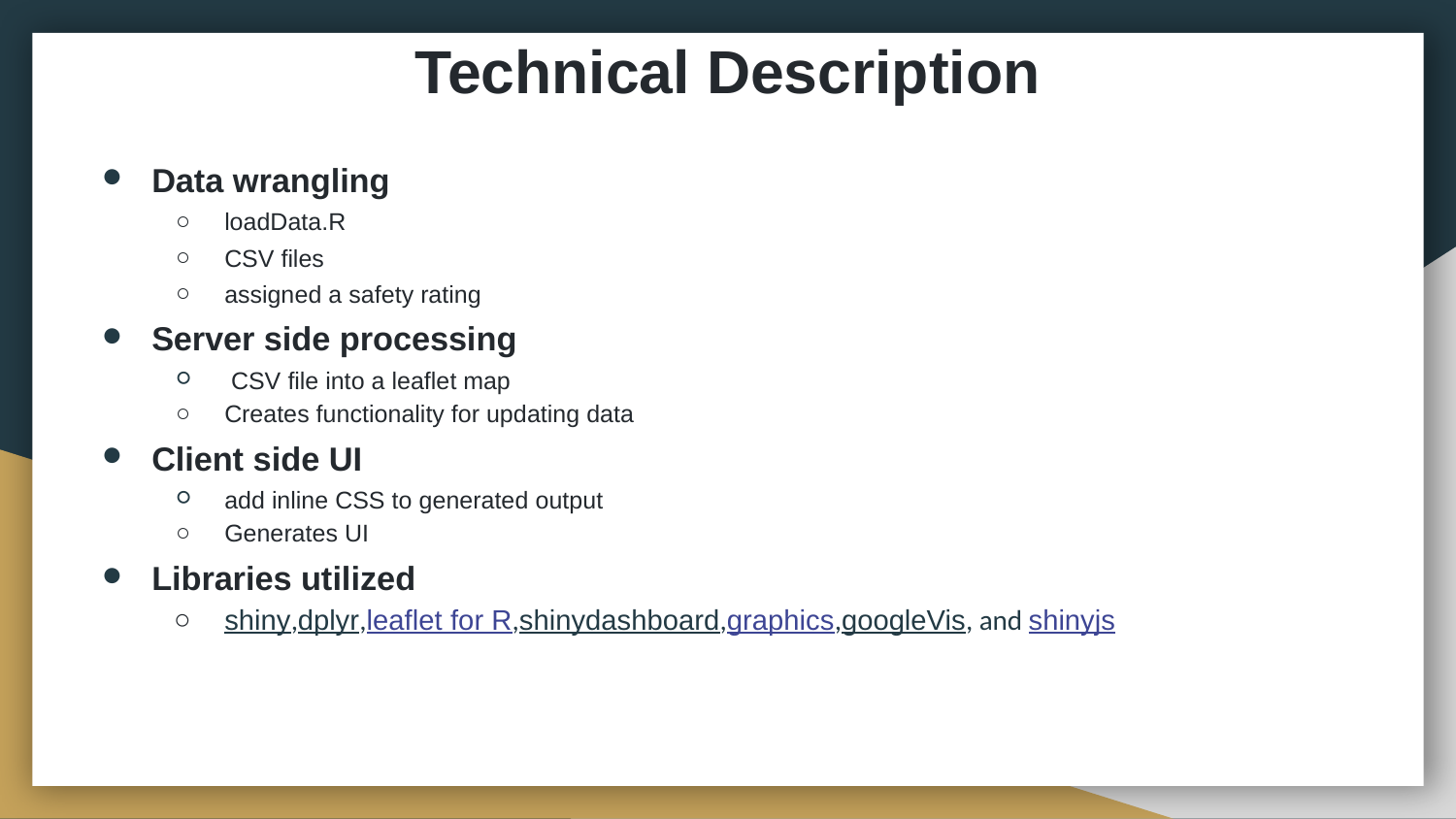

# Technical Description

Data wrangling
loadData.R
CSV files
assigned a safety rating
Server side processing
 CSV file into a leaflet map
Creates functionality for updating data
Client side UI
add inline CSS to generated output
Generates UI
Libraries utilized
shiny,dplyr,leaflet for R,shinydashboard,graphics,googleVis, and shinyjs